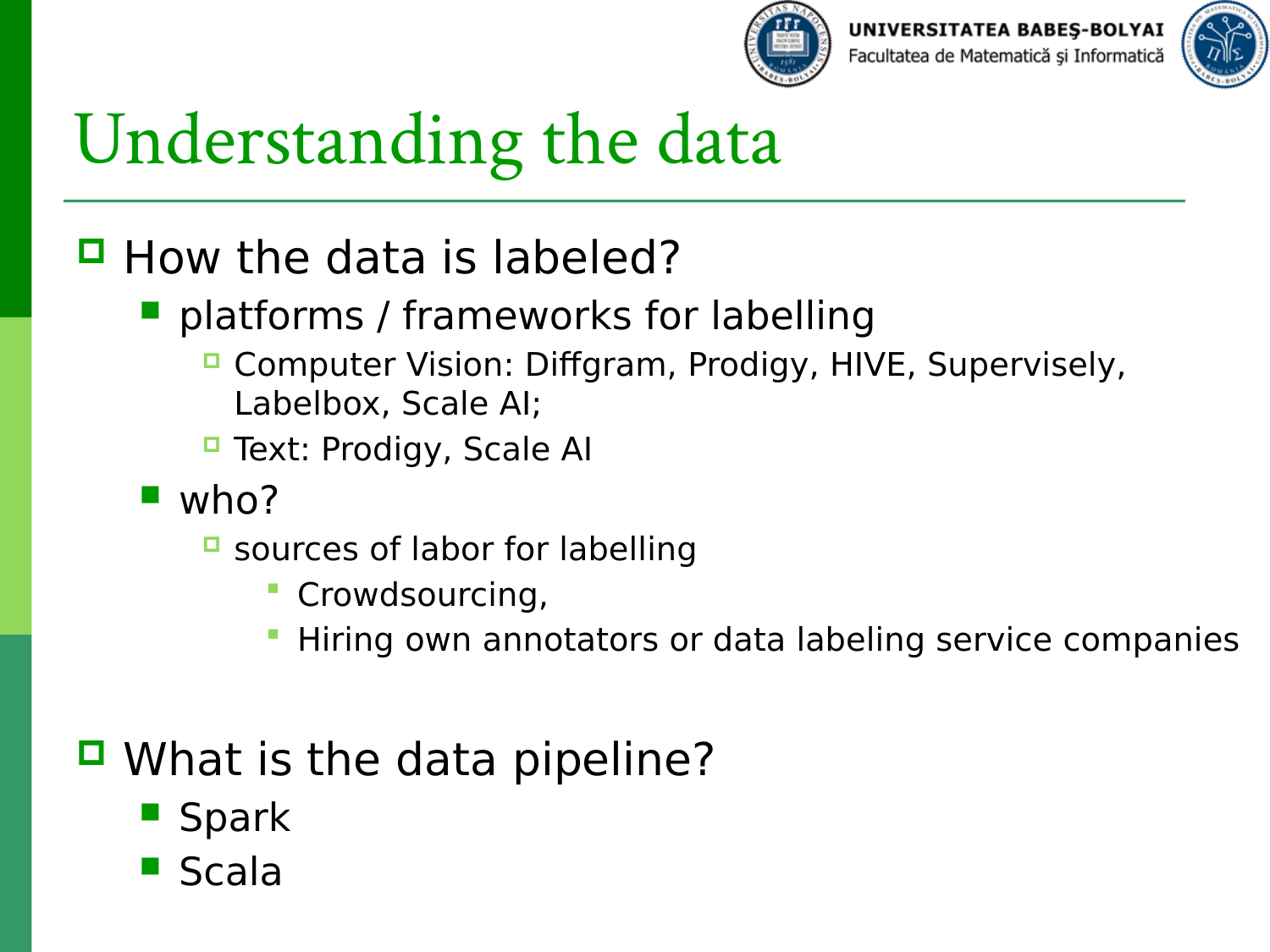

# Understanding the data
How the data is labeled?
platforms / frameworks for labelling
Computer Vision: Diffgram, Prodigy, HIVE, Supervisely, Labelbox, Scale AI;
Text: Prodigy, Scale AI
who?
sources of labor for labelling
Crowdsourcing,
Hiring own annotators or data labeling service companies

What is the data pipeline?
Spark
Scala